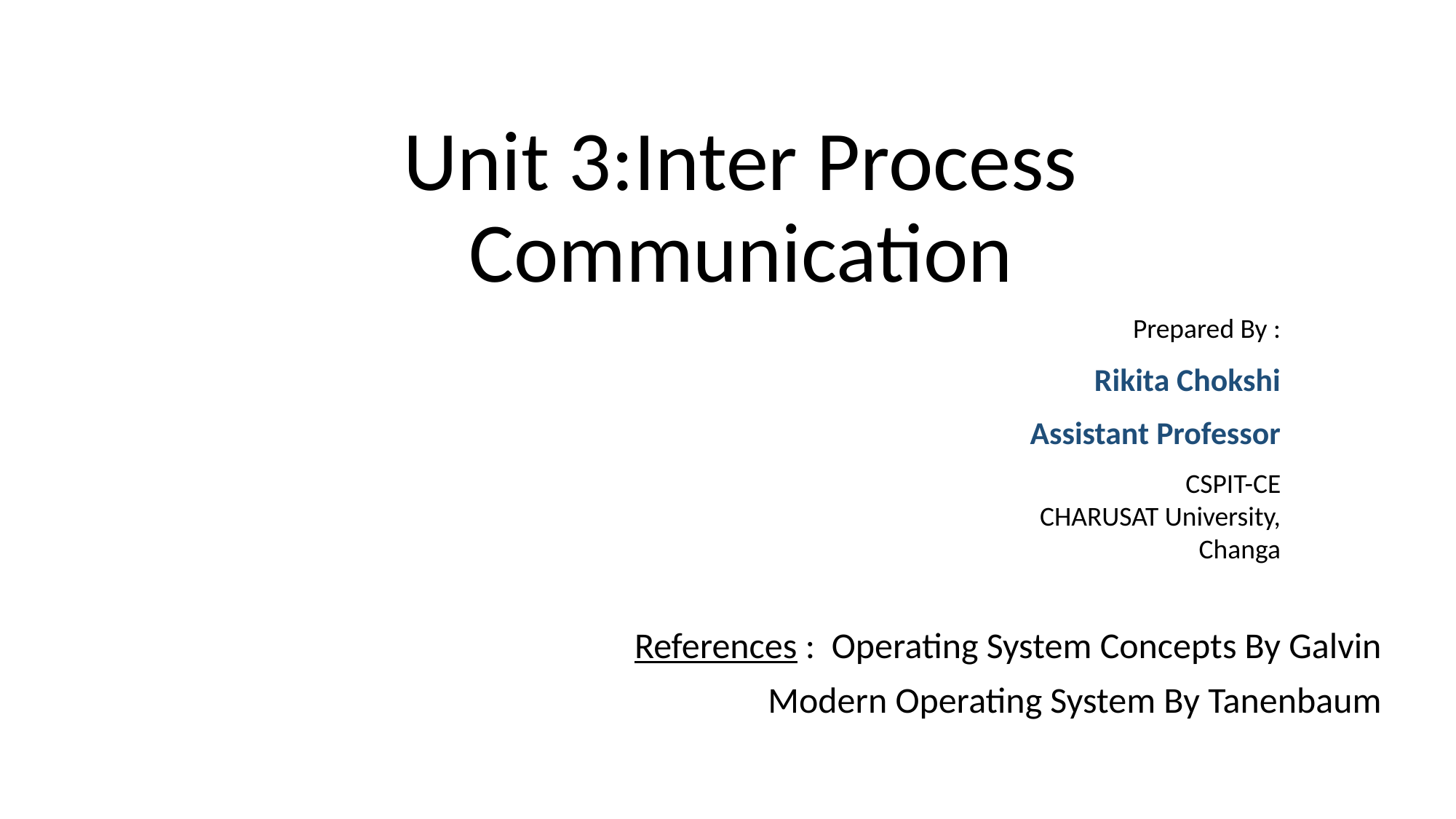

# Unit 3:Inter Process Communication
Prepared By :
Rikita Chokshi
Assistant Professor
CSPIT-CE
CHARUSAT University,
Changa
References :  Operating System Concepts By Galvin
                      Modern Operating System By Tanenbaum